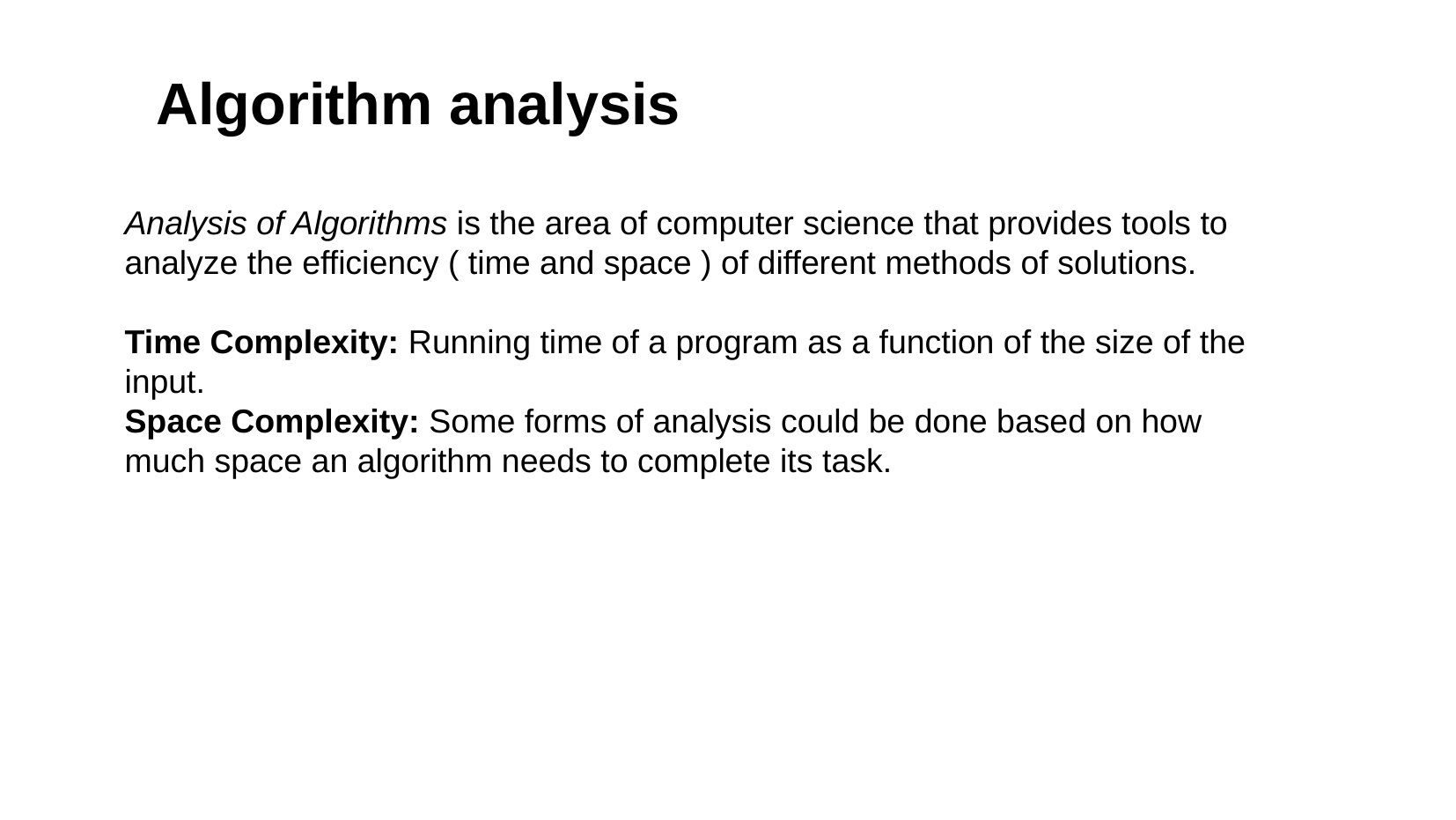

# Algorithm analysis

Analysis of Algorithms is the area of computer science that provides tools to analyze the efficiency ( time and space ) of different methods of solutions.

Time Complexity: Running time of a program as a function of the size of the input.
Space Complexity: Some forms of analysis could be done based on how much space an algorithm needs to complete its task.